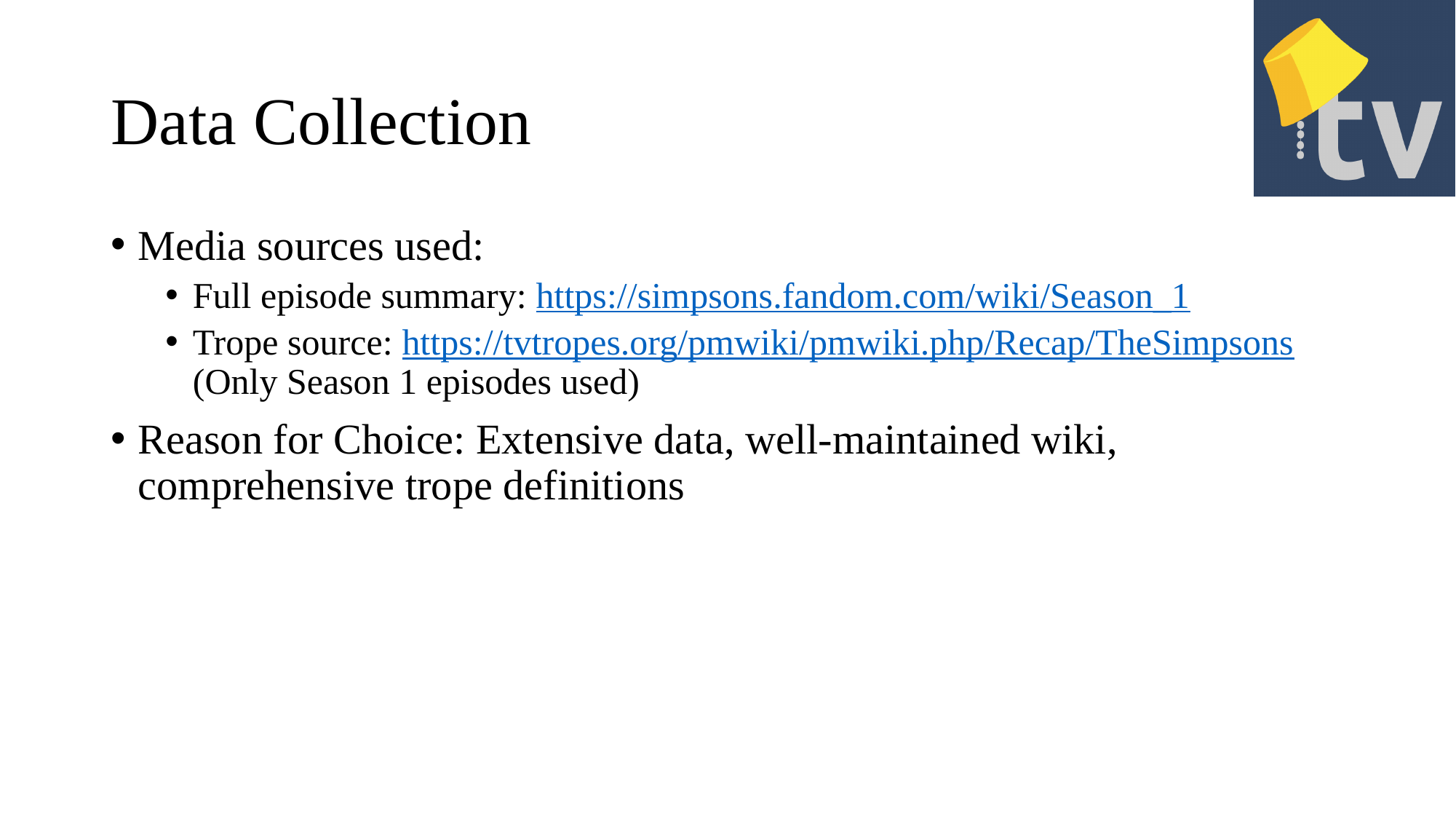

# Data Collection
Media sources used:
Full episode summary: https://simpsons.fandom.com/wiki/Season_1
Trope source: https://tvtropes.org/pmwiki/pmwiki.php/Recap/TheSimpsons (Only Season 1 episodes used)
Reason for Choice: Extensive data, well-maintained wiki, comprehensive trope definitions